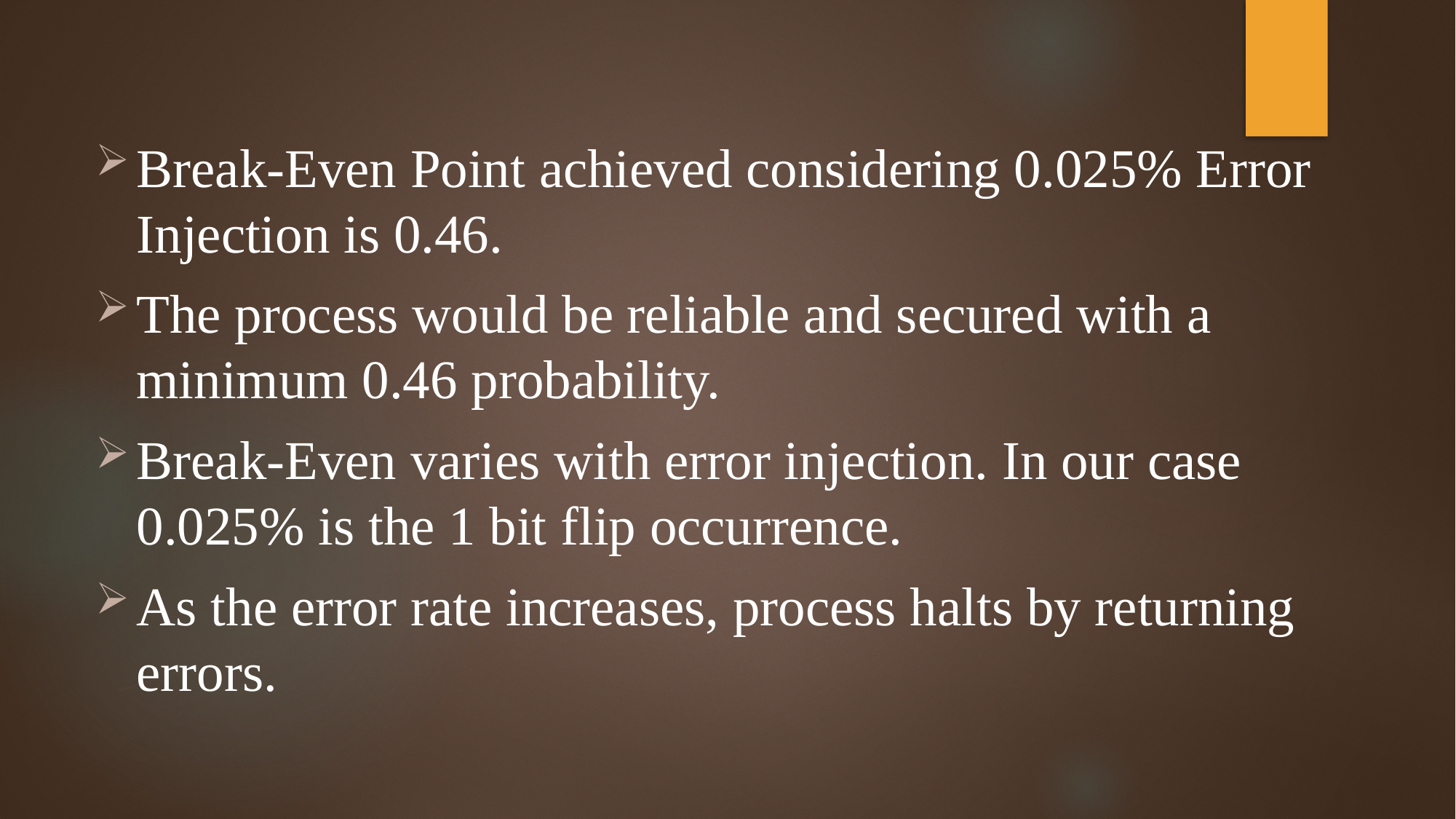

Break-Even Point achieved considering 0.025% Error Injection is 0.46.
The process would be reliable and secured with a minimum 0.46 probability.
Break-Even varies with error injection. In our case 0.025% is the 1 bit flip occurrence.
As the error rate increases, process halts by returning errors.